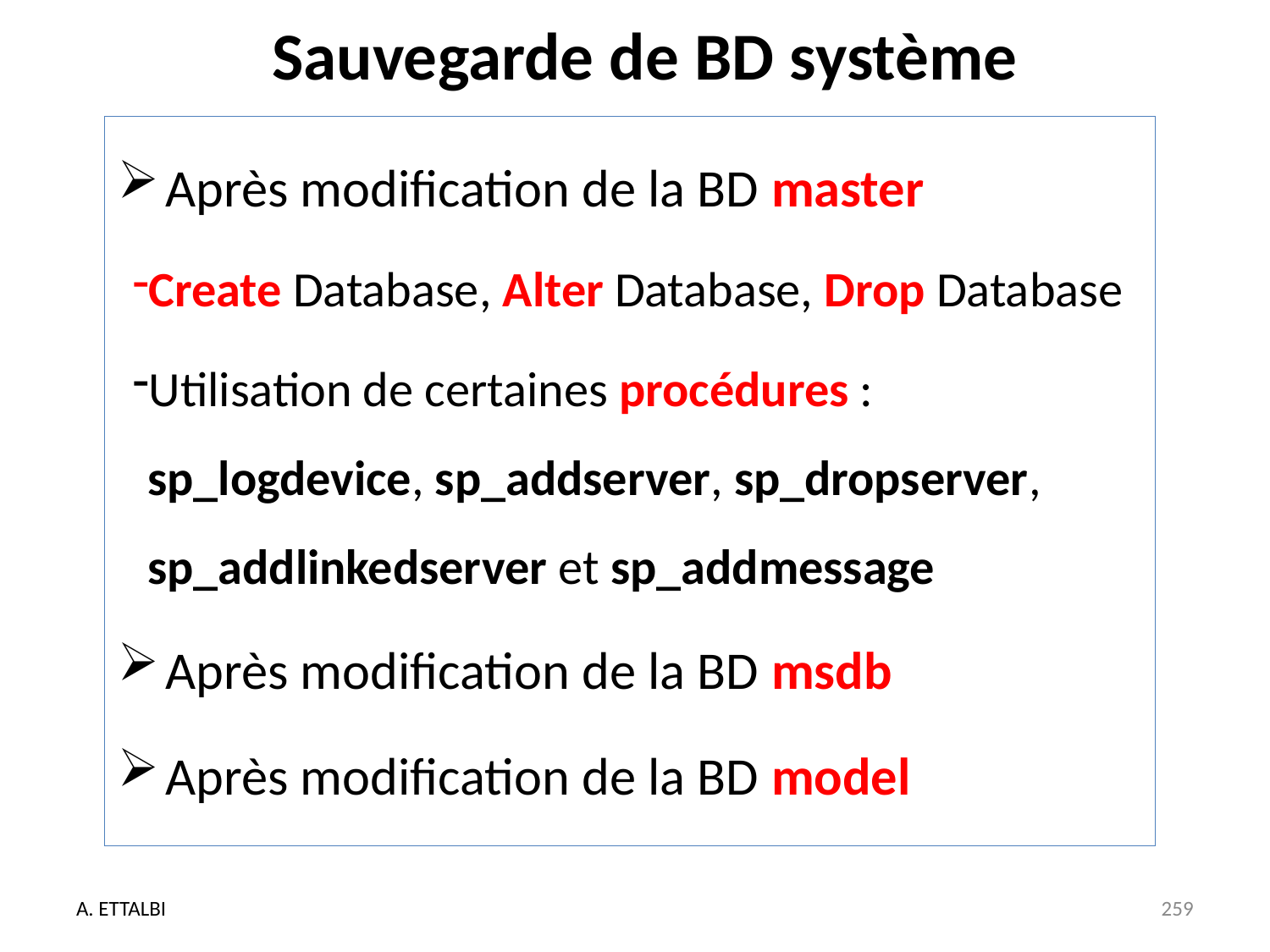

# Sauvegarde de BD système
Après modification de la BD master
Create Database, Alter Database, Drop Database
Utilisation de certaines procédures : sp_logdevice, sp_addserver, sp_dropserver, sp_addlinkedserver et sp_addmessage
Après modification de la BD msdb
Après modification de la BD model
A. ETTALBI
259